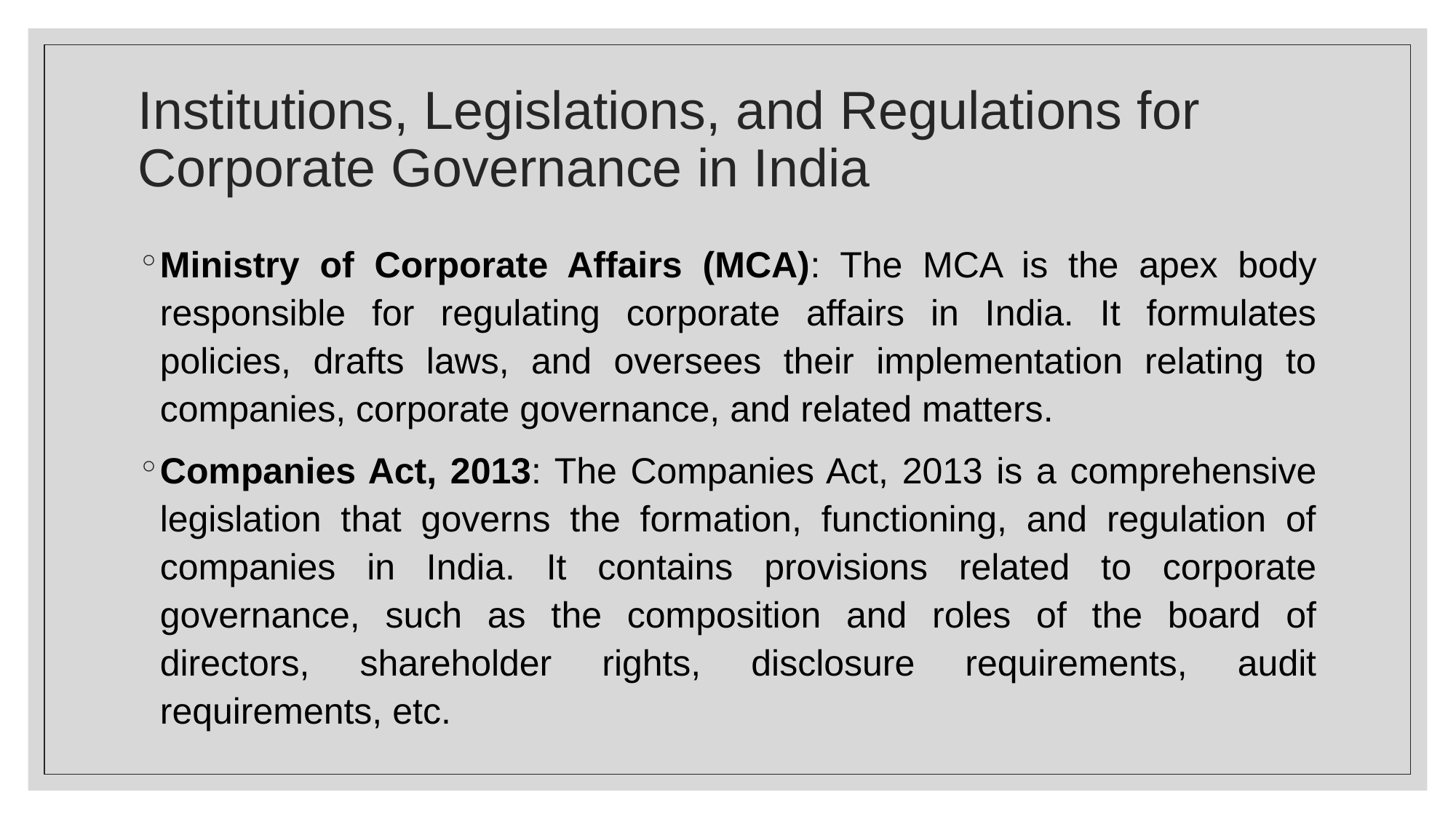

# Institutions, Legislations, and Regulations for Corporate Governance in India
Ministry of Corporate Affairs (MCA): The MCA is the apex body responsible for regulating corporate affairs in India. It formulates policies, drafts laws, and oversees their implementation relating to companies, corporate governance, and related matters.
Companies Act, 2013: The Companies Act, 2013 is a comprehensive legislation that governs the formation, functioning, and regulation of companies in India. It contains provisions related to corporate governance, such as the composition and roles of the board of directors, shareholder rights, disclosure requirements, audit requirements, etc.